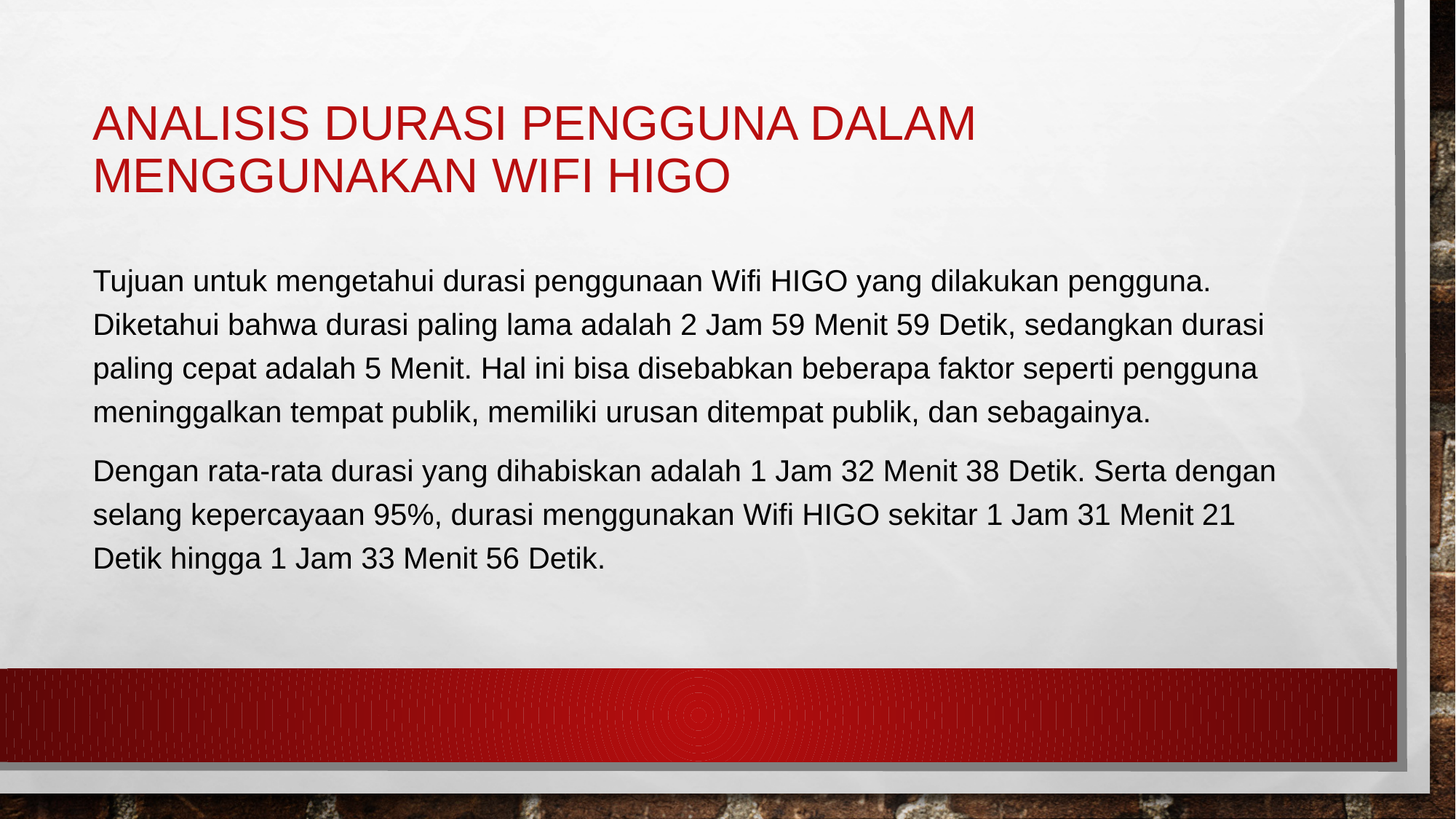

# Analisis durasi pengguna dalam menggunakan Wifi HIGO
Tujuan untuk mengetahui durasi penggunaan Wifi HIGO yang dilakukan pengguna. Diketahui bahwa durasi paling lama adalah 2 Jam 59 Menit 59 Detik, sedangkan durasi paling cepat adalah 5 Menit. Hal ini bisa disebabkan beberapa faktor seperti pengguna meninggalkan tempat publik, memiliki urusan ditempat publik, dan sebagainya.
Dengan rata-rata durasi yang dihabiskan adalah 1 Jam 32 Menit 38 Detik. Serta dengan selang kepercayaan 95%, durasi menggunakan Wifi HIGO sekitar 1 Jam 31 Menit 21 Detik hingga 1 Jam 33 Menit 56 Detik.